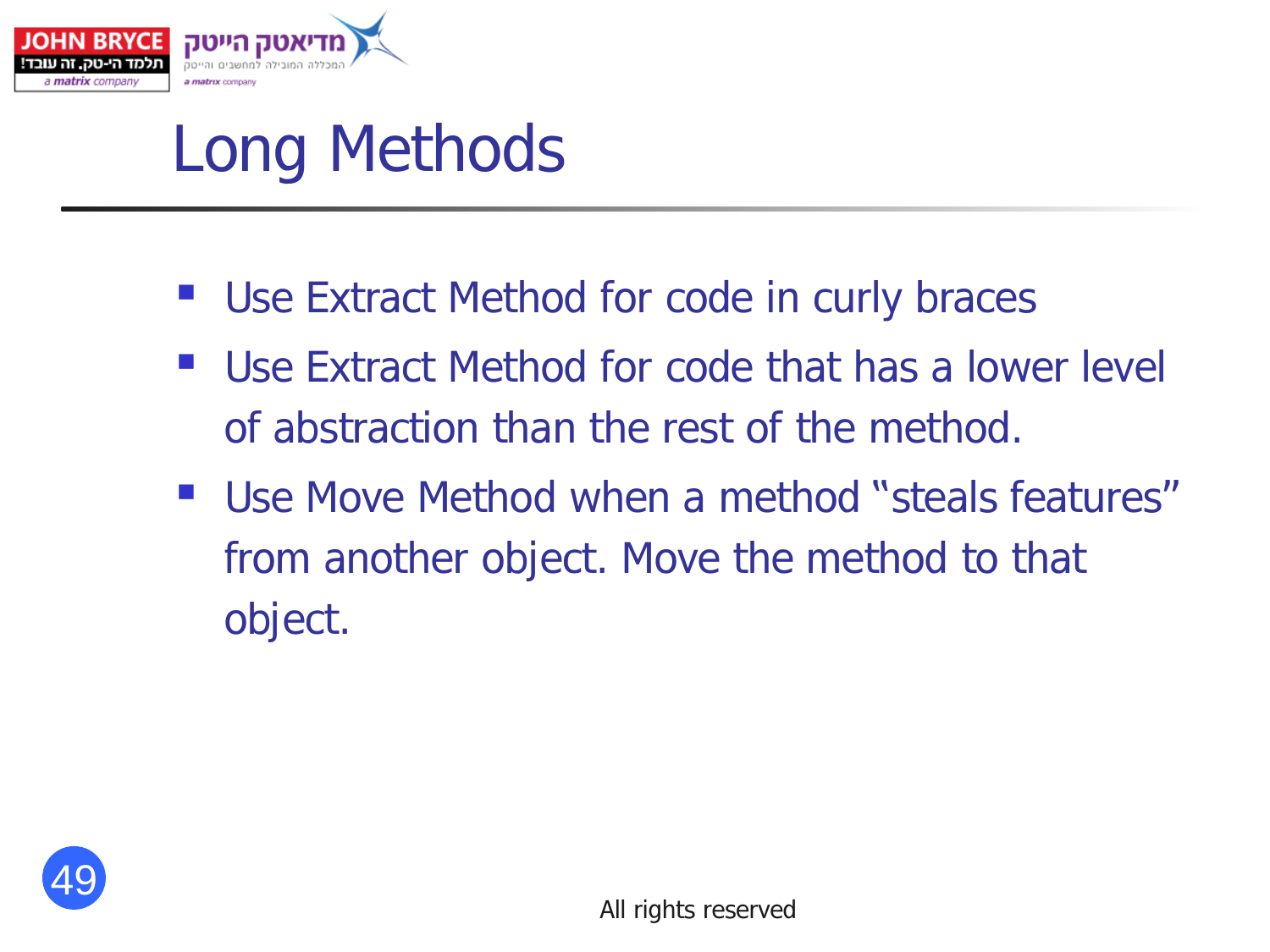

# Long Methods
Use Extract Method for code in curly braces
Use Extract Method for code that has a lower level of abstraction than the rest of the method.
Use Move Method when a method “steals features” from another object. Move the method to that object.

All rights reserved